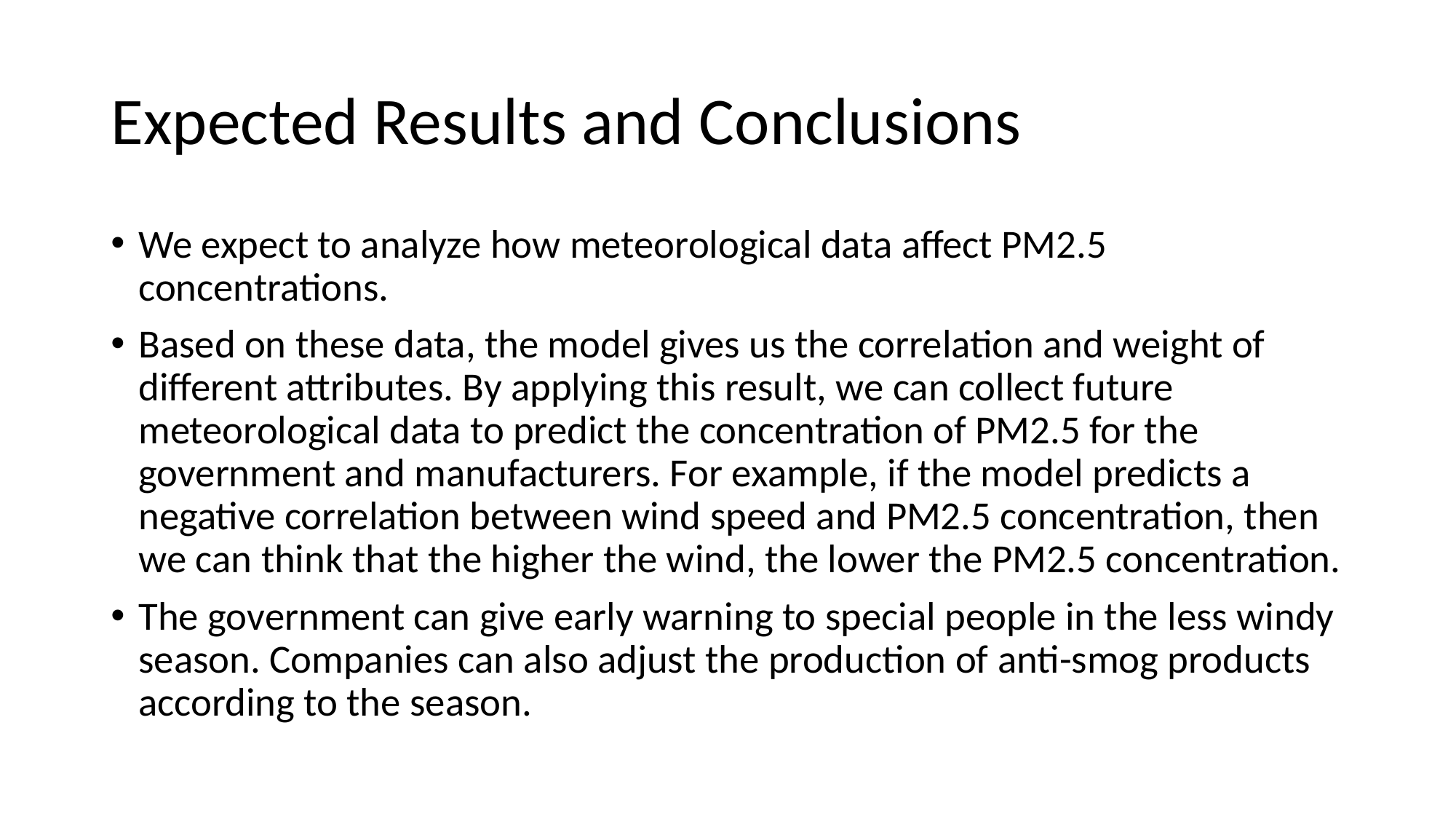

# Expected Results and Conclusions
We expect to analyze how meteorological data affect PM2.5 concentrations.
Based on these data, the model gives us the correlation and weight of different attributes. By applying this result, we can collect future meteorological data to predict the concentration of PM2.5 for the government and manufacturers. For example, if the model predicts a negative correlation between wind speed and PM2.5 concentration, then we can think that the higher the wind, the lower the PM2.5 concentration.
The government can give early warning to special people in the less windy season. Companies can also adjust the production of anti-smog products according to the season.